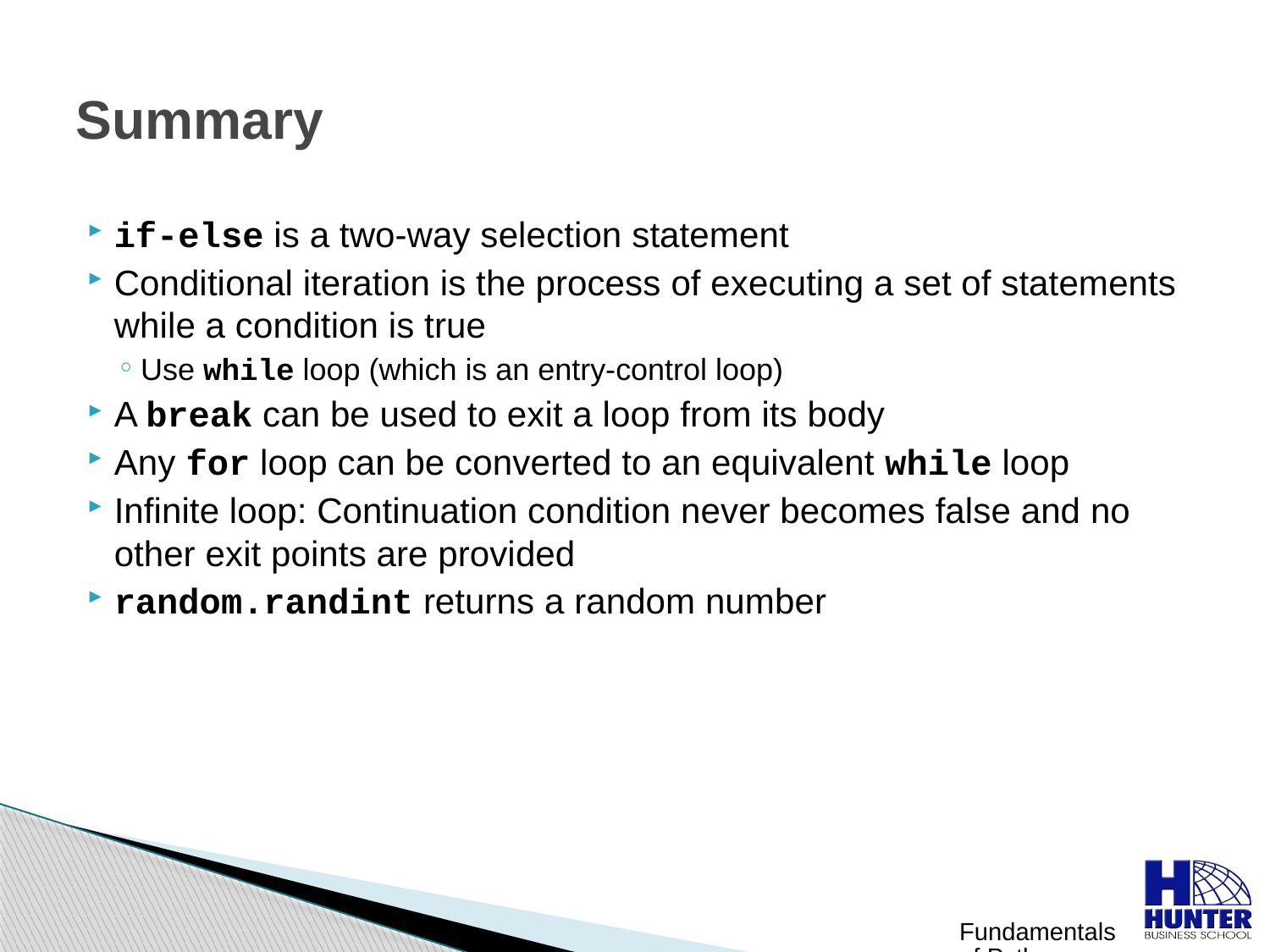

# Summary
if-else is a two-way selection statement
Conditional iteration is the process of executing a set of statements while a condition is true
Use while loop (which is an entry-control loop)
A break can be used to exit a loop from its body
Any for loop can be converted to an equivalent while loop
Infinite loop: Continuation condition never becomes false and no other exit points are provided
random.randint returns a random number
Fundamentals of Python